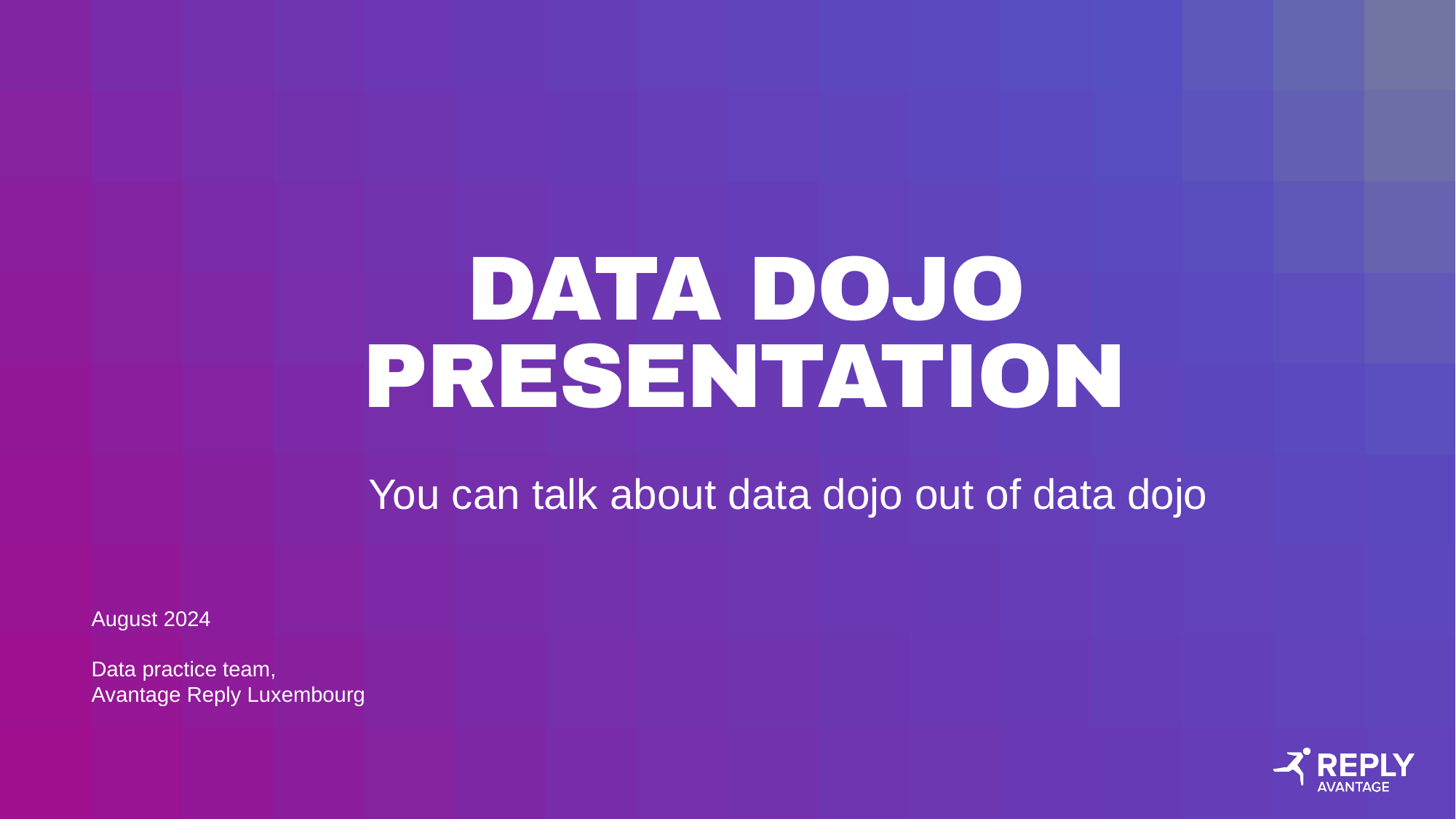

# Data DOJO presentation
                   You can talk about data dojo out of data dojo

August 2024

Data practice team,
Avantage Reply Luxembourg